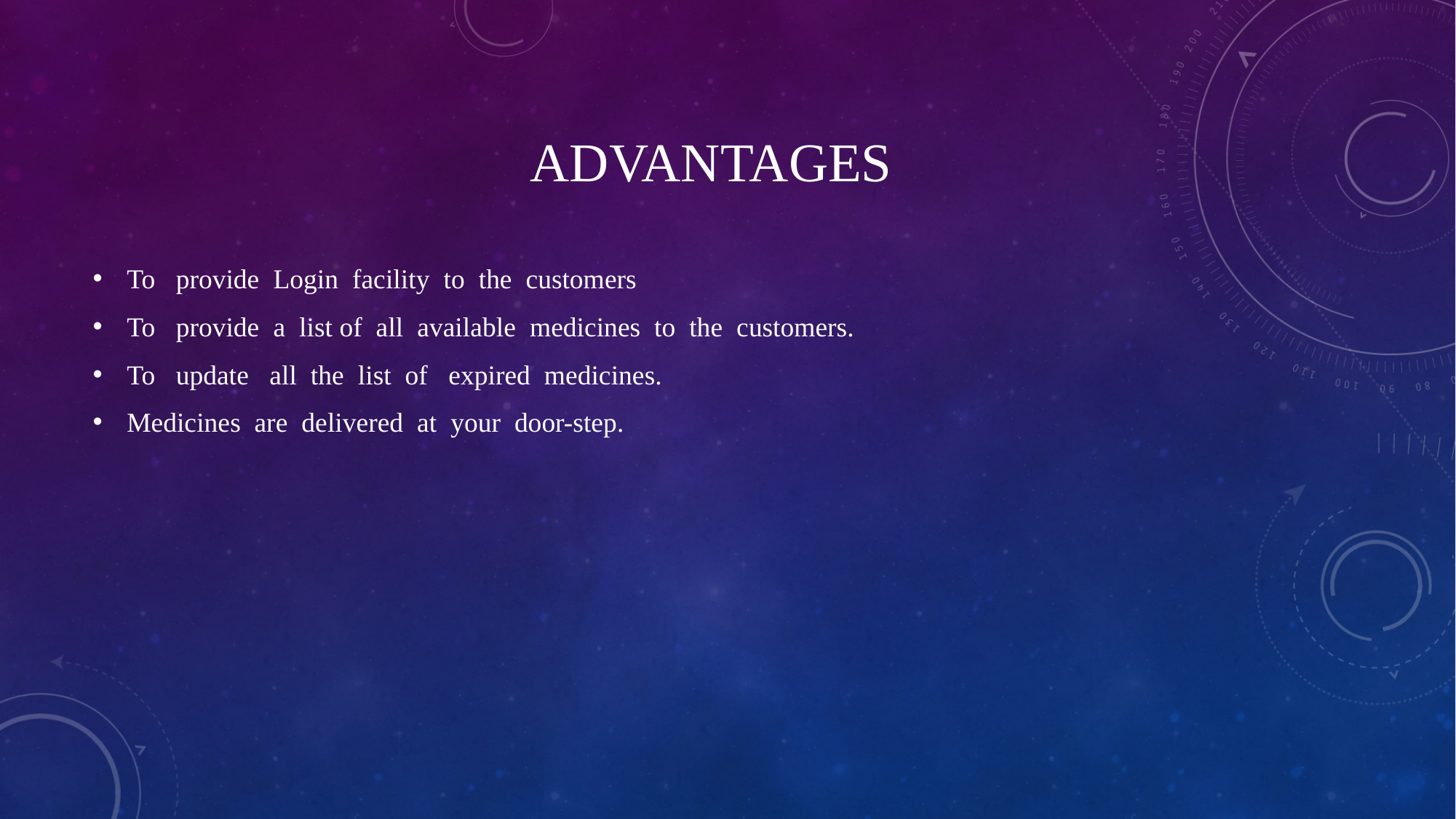

# advantages
To   provide  Login  facility  to  the  customers
To   provide  a  list of  all  available  medicines  to  the  customers.
To   update   all  the  list  of   expired  medicines.
Medicines  are  delivered  at  your  door-step.